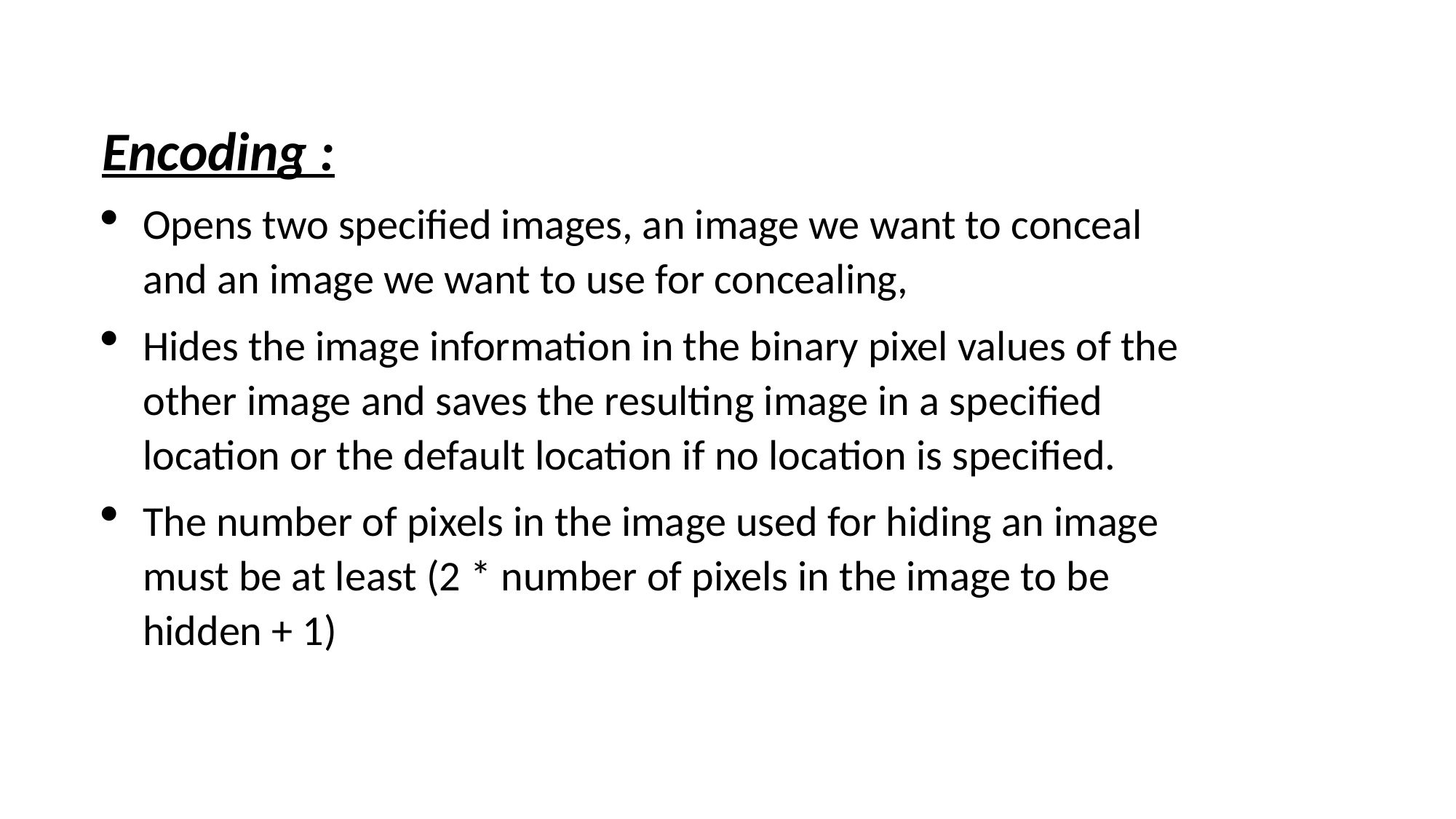

Encoding :
Opens two specified images, an image we want to conceal and an image we want to use for concealing,
Hides the image information in the binary pixel values of the other image and saves the resulting image in a specified location or the default location if no location is specified.
The number of pixels in the image used for hiding an image must be at least (2 * number of pixels in the image to be hidden + 1)